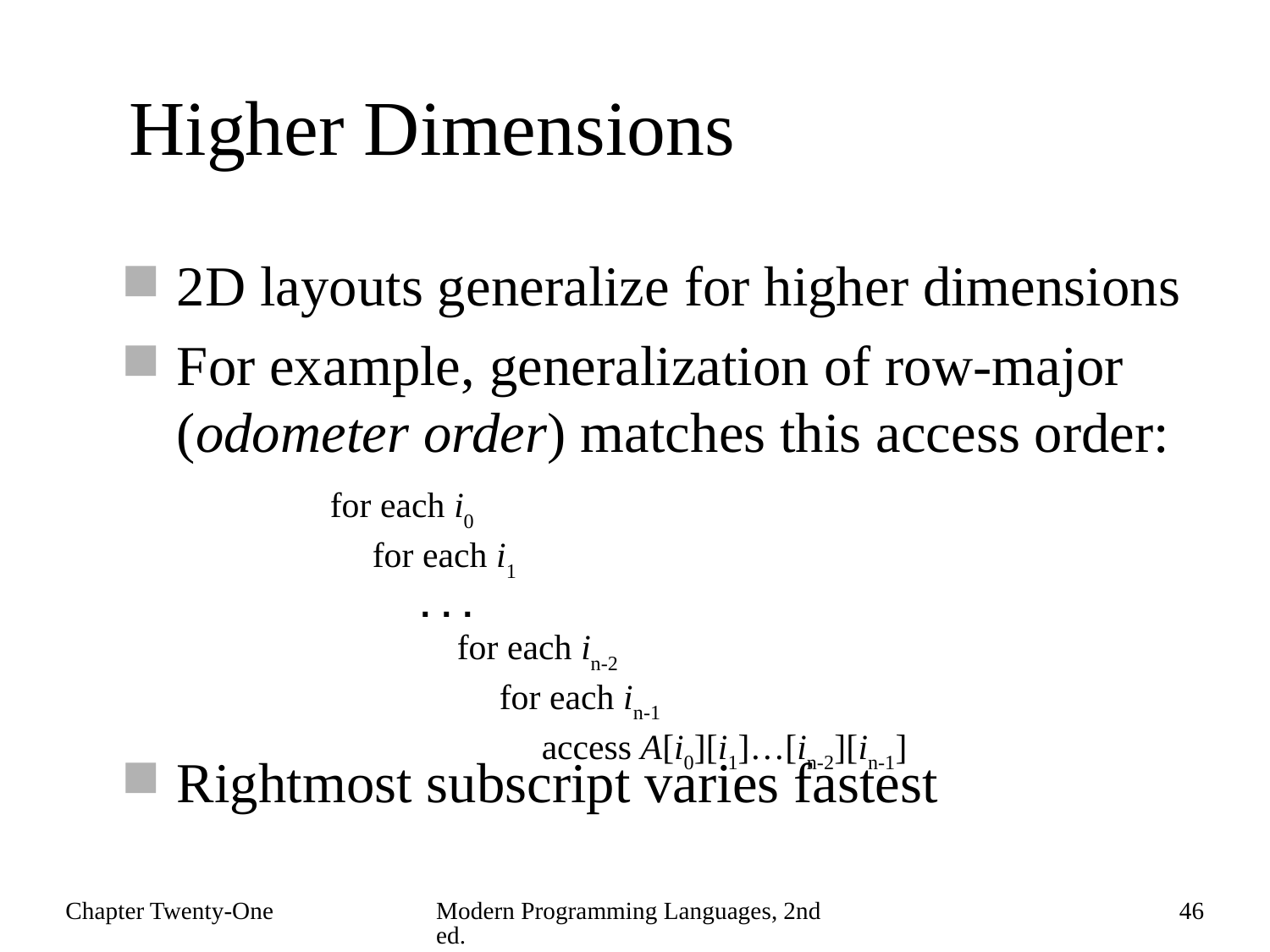

# Higher Dimensions
2D layouts generalize for higher dimensions
For example, generalization of row-major (odometer order) matches this access order:
Rightmost subscript varies fastest
for each i0
  for each i1
    ...
      for each in-2
        for each in-1
          access A[i0][i1]…[in-2][in-1]
Chapter Twenty-One
Modern Programming Languages, 2nd ed.
46